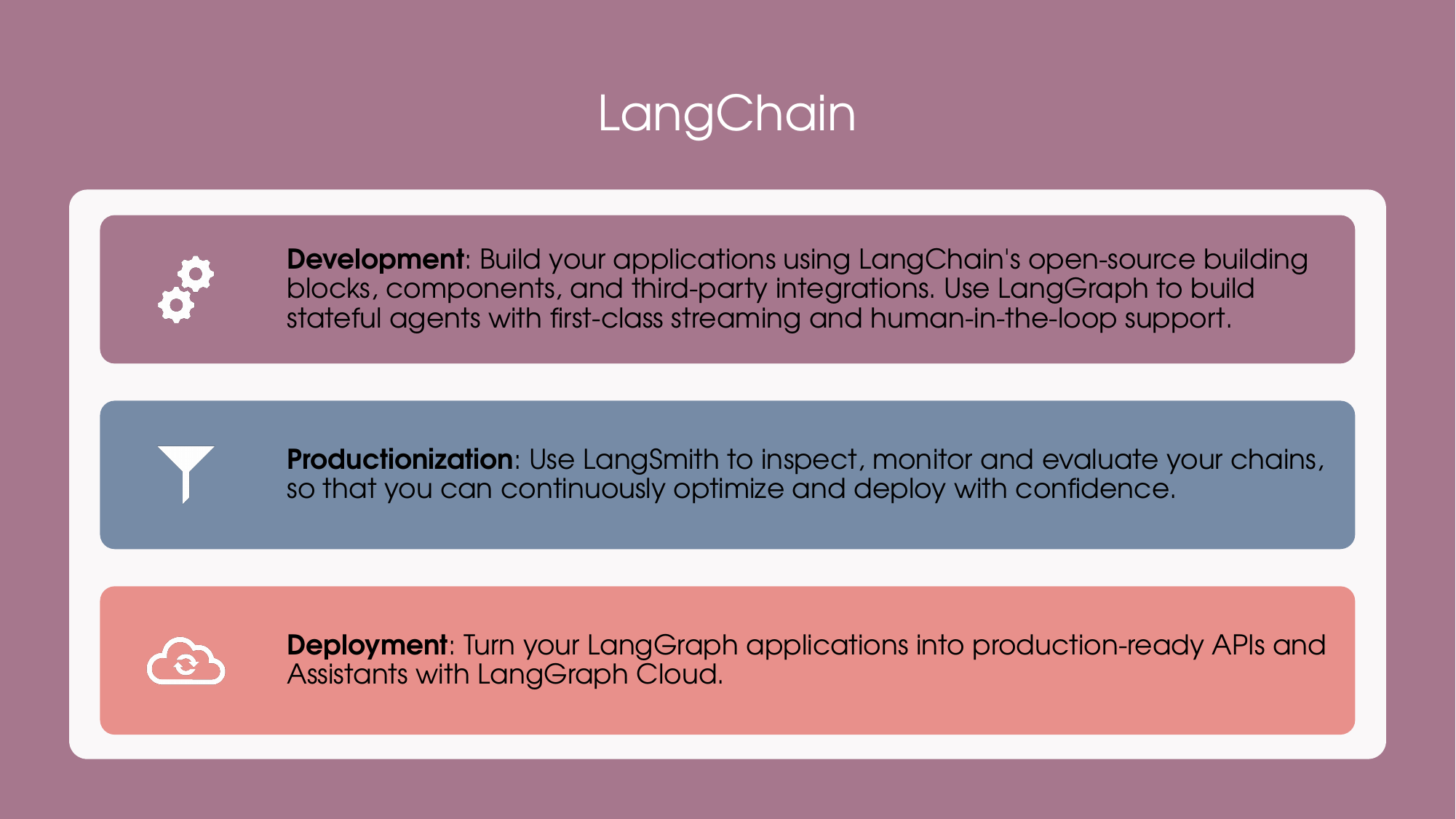

# LangChain

Development: Build your applications using LangChain's open-source building blocks, components, and third-party integrations. Use LangGraph to build stateful agents with first-class streaming and human-in-the-loop support.
Productionization: Use LangSmith to inspect, monitor and evaluate your chains, so that you can continuously optimize and deploy with confidence.
Deployment: Turn your LangGraph applications into production-ready APIs and Assistants with LangGraph Cloud.